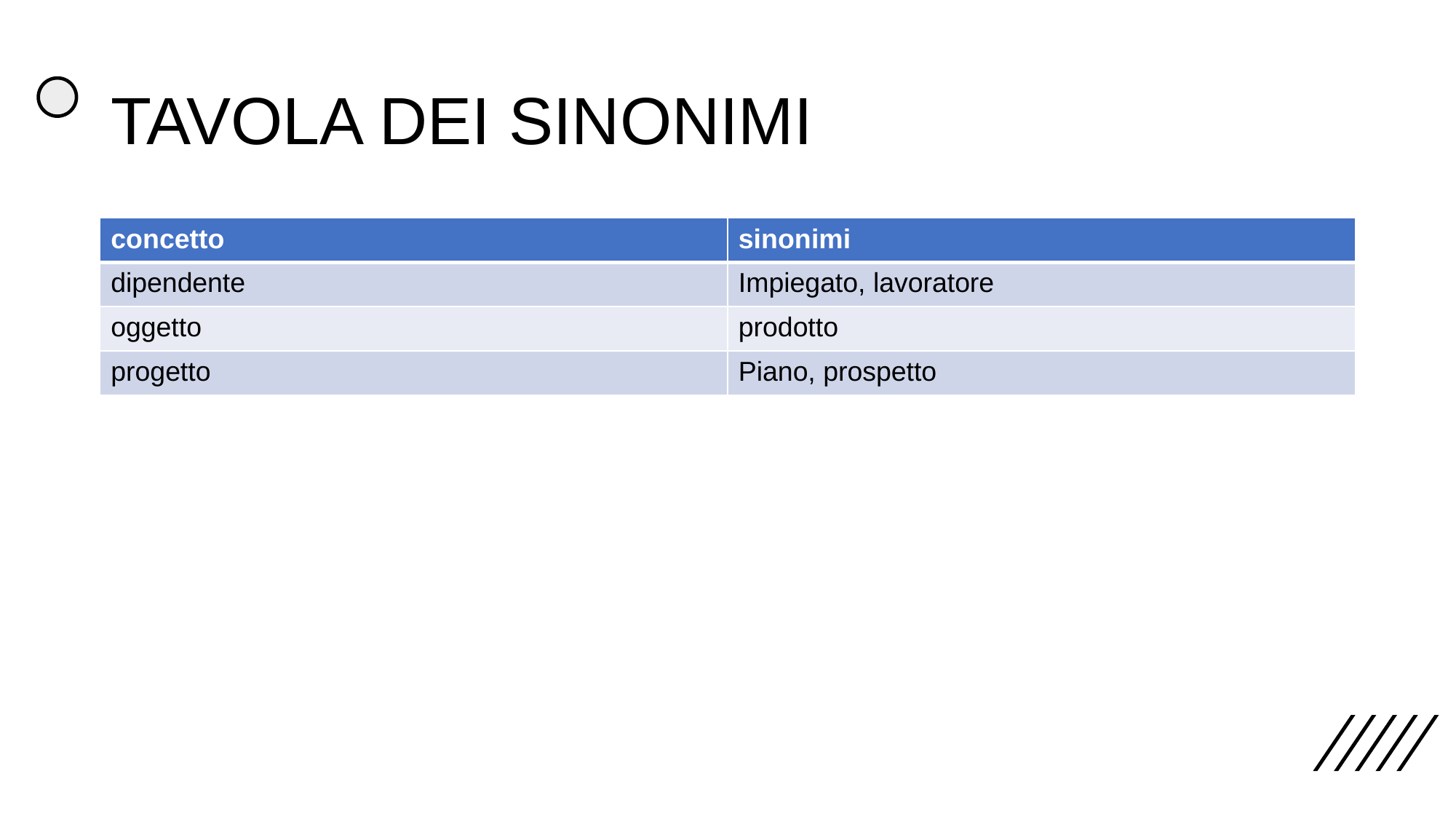

# TAVOLA DEI SINONIMI
| concetto | sinonimi |
| --- | --- |
| dipendente | Impiegato, lavoratore |
| oggetto | prodotto |
| progetto | Piano, prospetto |